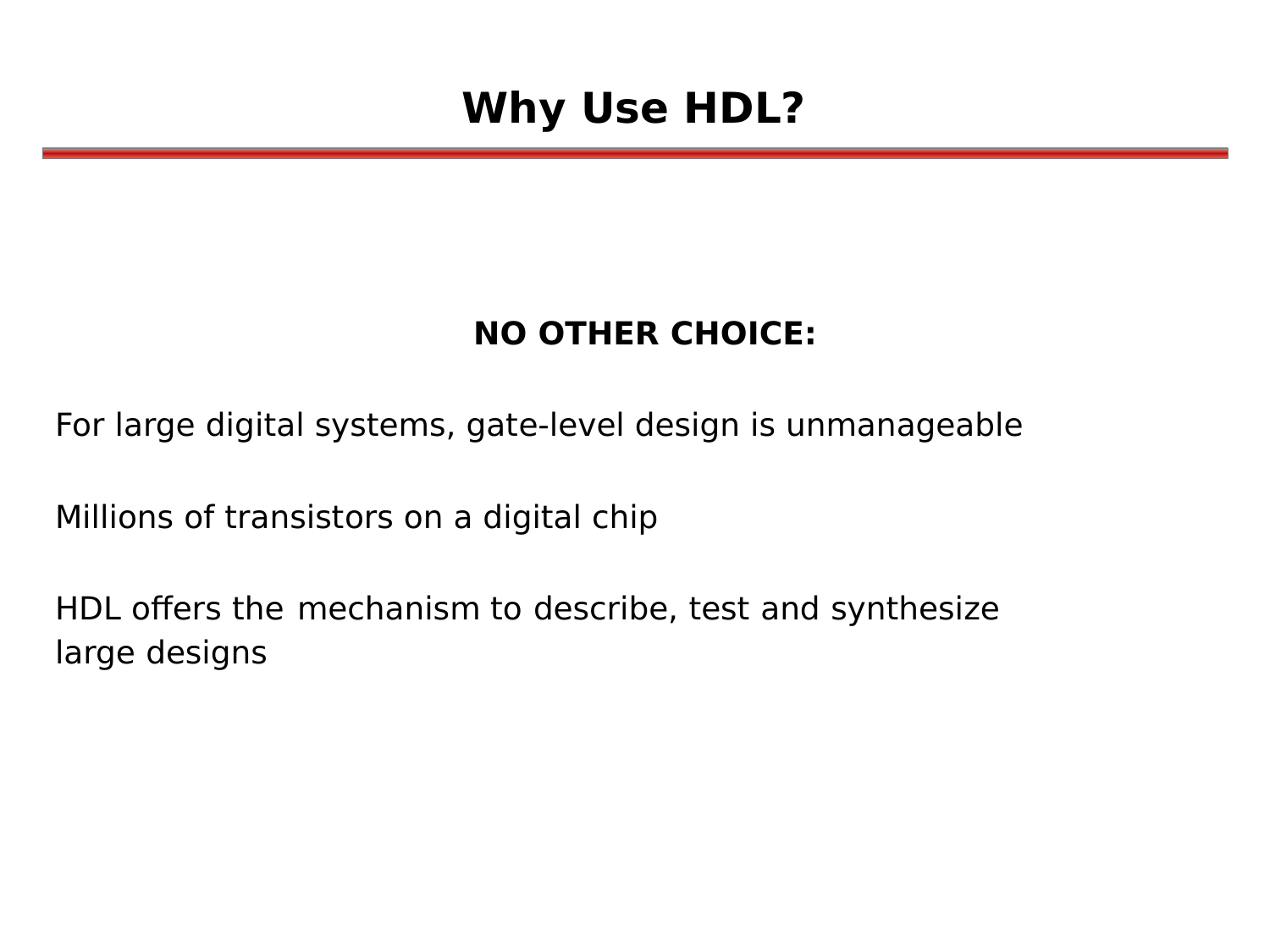

Why Use HDL?

NO OTHER CHOICE:
For large digital systems, gate-level design is unmanageable
Millions of transistors on a digital chip
HDL offers the
large designs
mechanism
to
describe,
test
and
synthesize